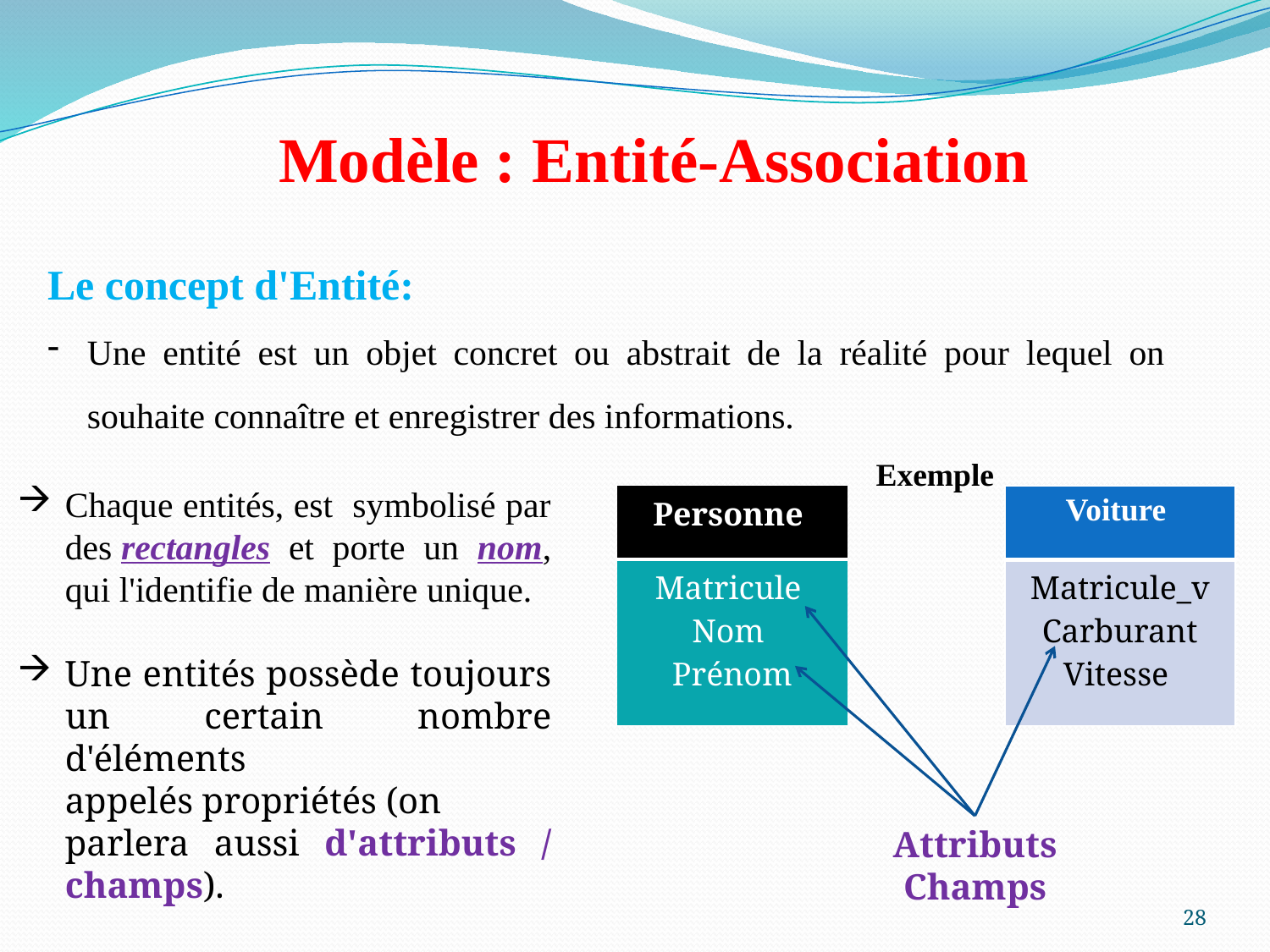

# Modèle : Entité-Association
Le concept d'Entité:
Une entité est un objet concret ou abstrait de la réalité pour lequel on  souhaite connaître et enregistrer des informations.
                                                                                                       Exemple

Chaque entités, est  symbolisé par des rectangles et porte un nom, qui l'identifie de manière unique.

Une entités possède toujours un certain nombre d'éléments appelés propriétés (on parlera aussi d'attributs / champs).
| Personne |
| --- |
| Matricule Nom Prénom |
| Voiture |
| --- |
| Matricule\_v Carburant Vitesse |
Attributs
Champs
28